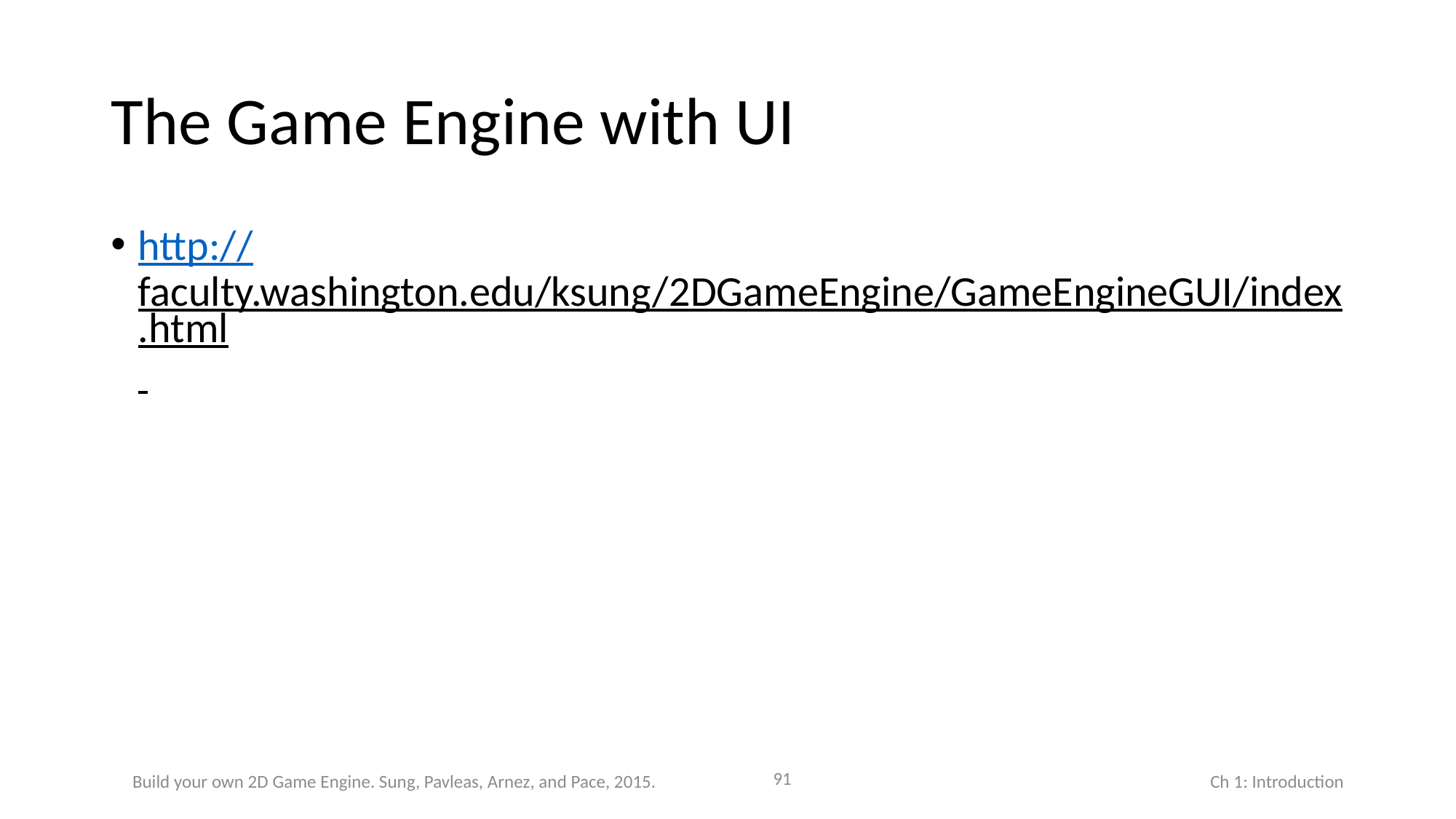

# The Game Engine with UI
http://faculty.washington.edu/ksung/2DGameEngine/GameEngineGUI/index.html